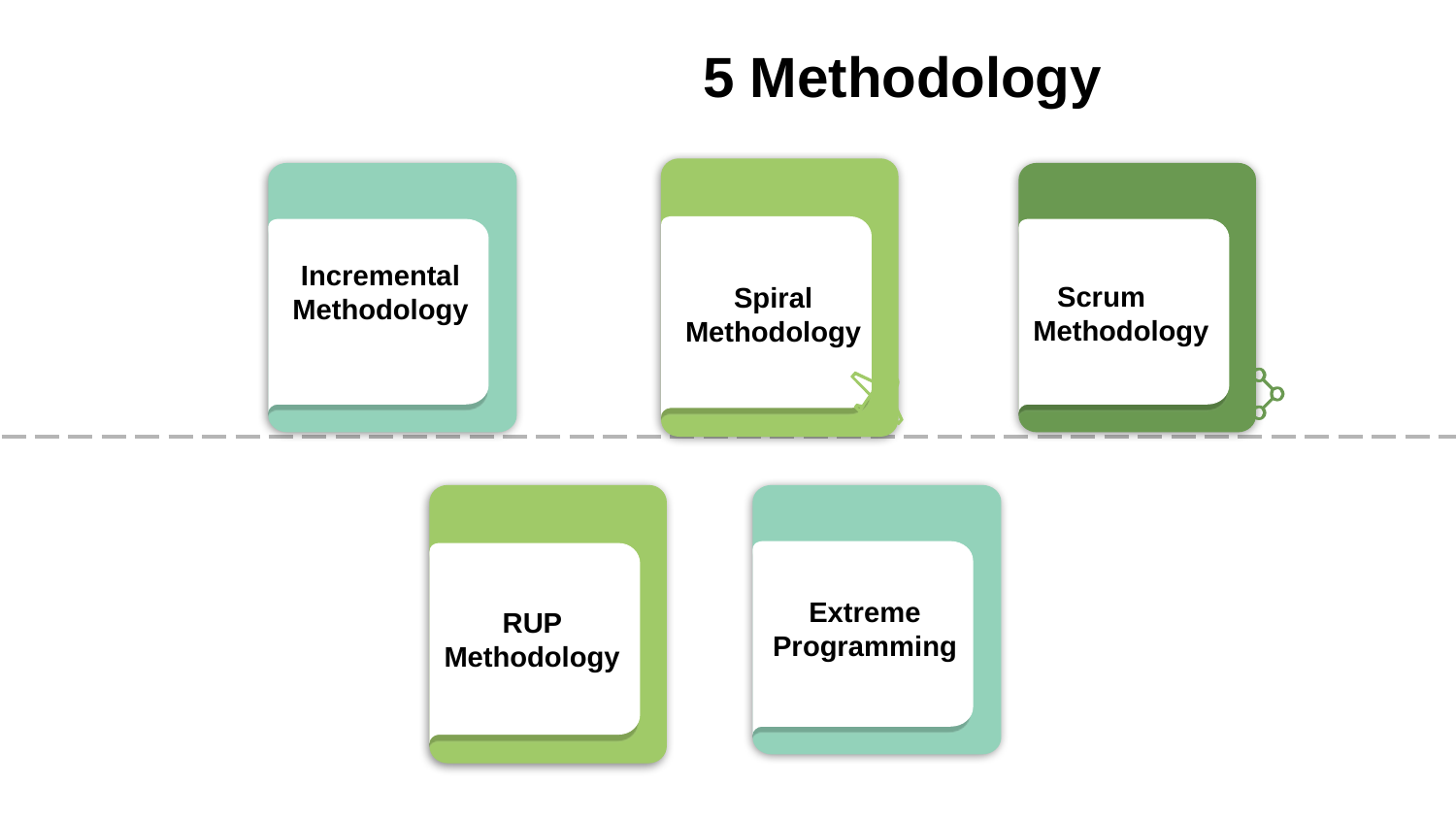

# 5 Methodology

Jupiter is the biggest planet of them all
Spiral Methodology
   Scrum Methodology
Incremental Methodology

RUP Methodology
Extreme Programming